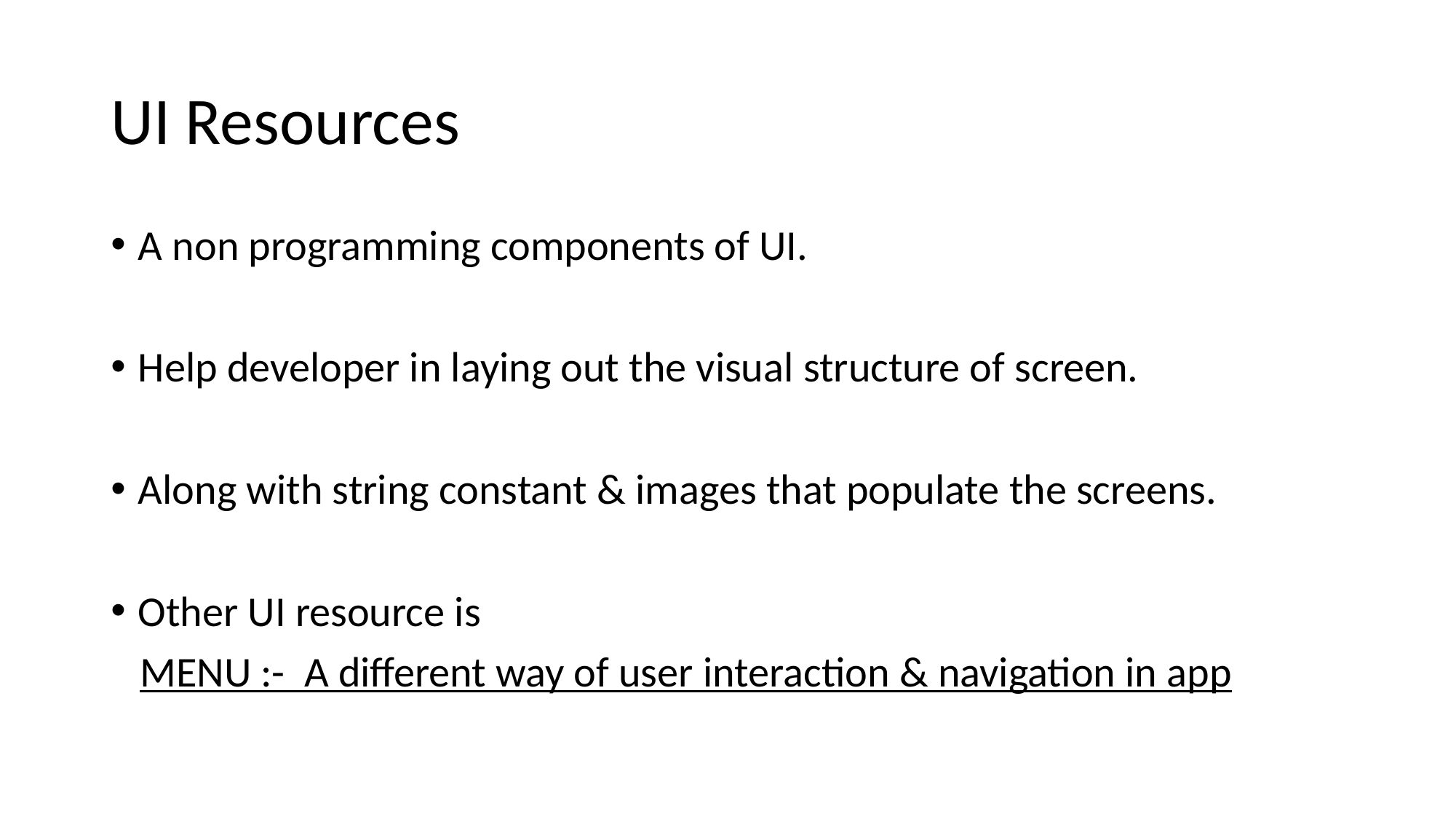

# UI Resources
A non programming components of UI.

Help developer in laying out the visual structure of screen.

Along with string constant & images that populate the screens.

Other UI resource is
   MENU :-  A different way of user interaction & navigation in app